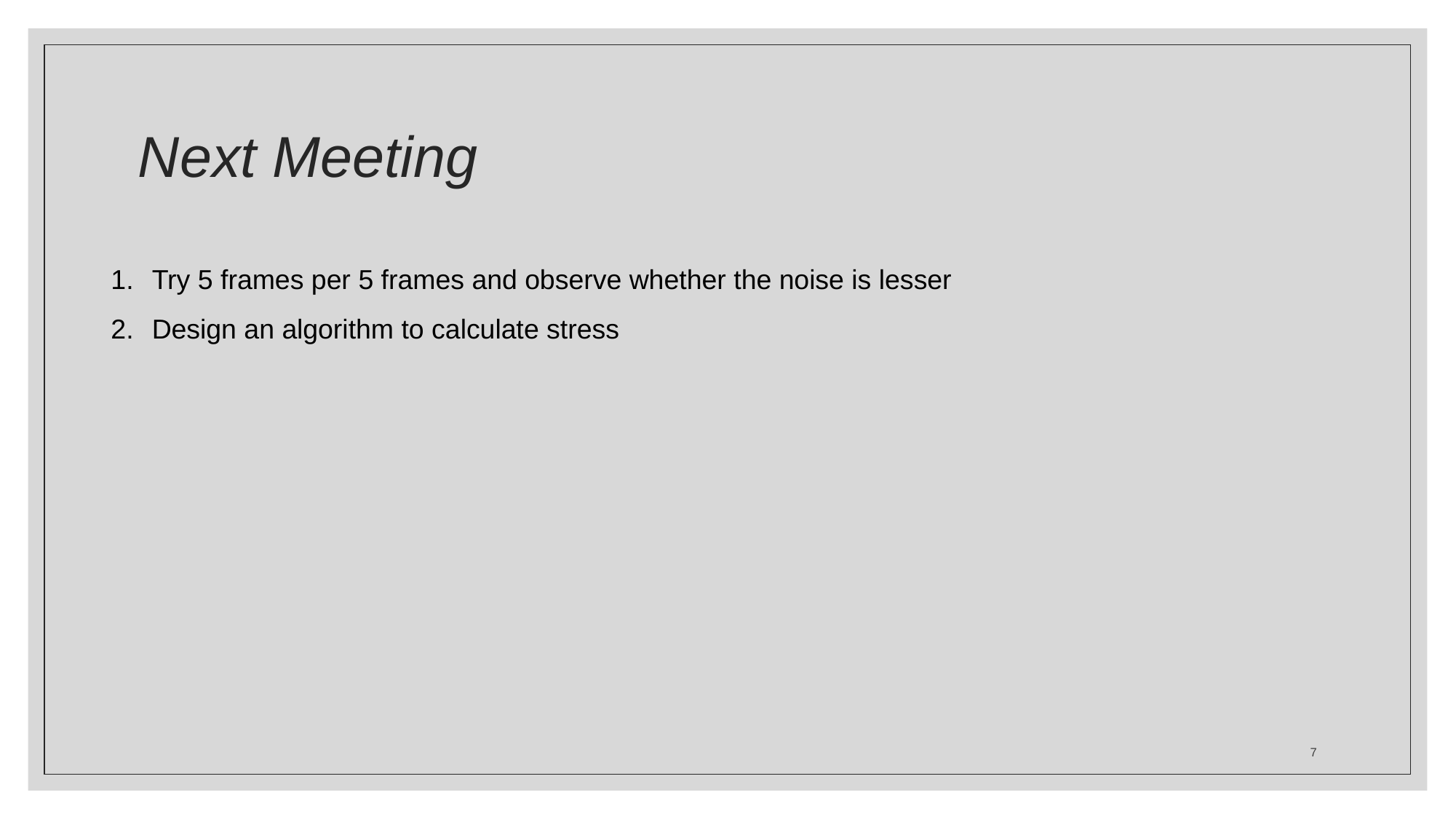

# Next Meeting
Try 5 frames per 5 frames and observe whether the noise is lesser
Design an algorithm to calculate stress
7